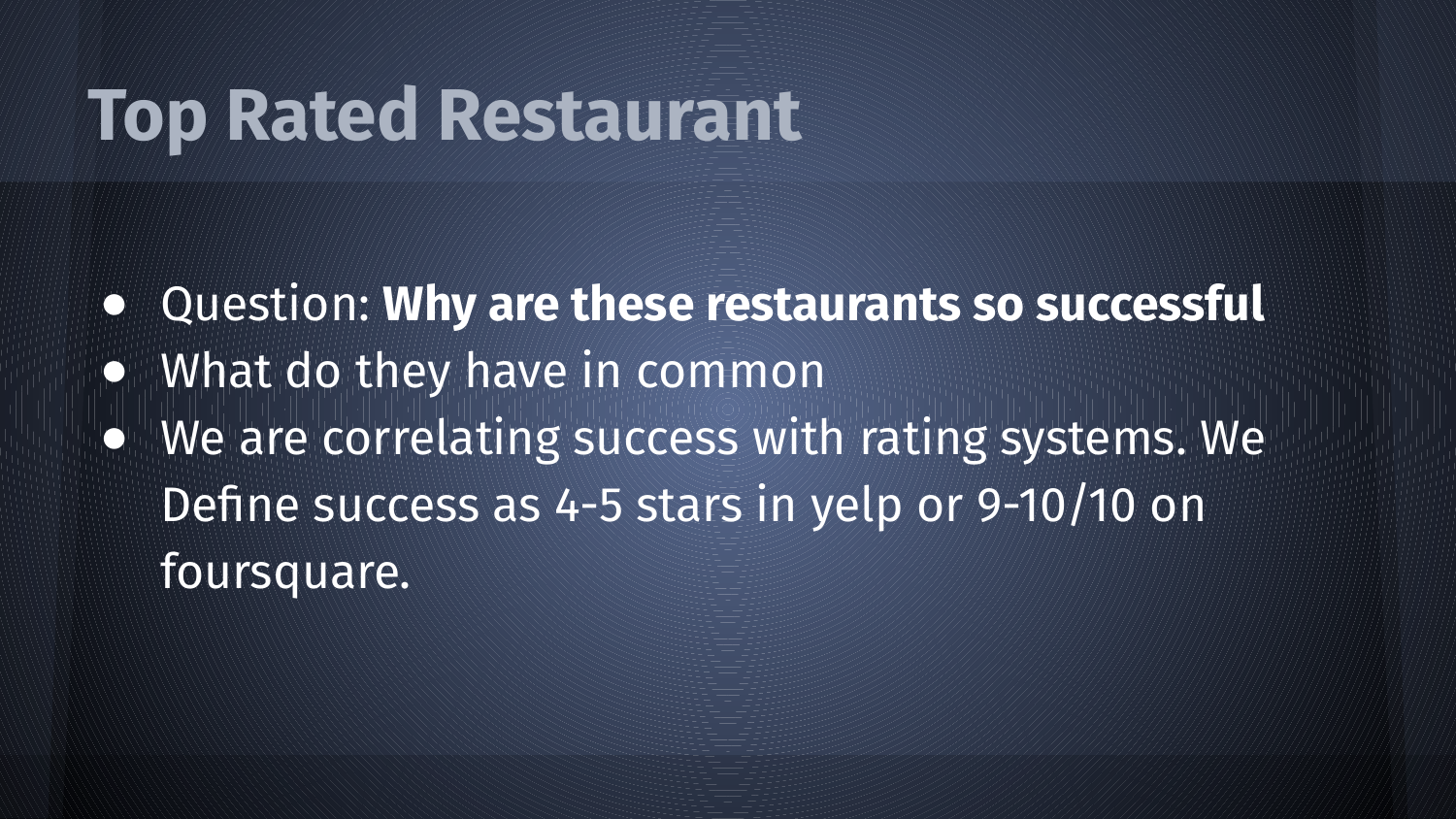

# Top Rated Restaurant

Question: Why are these restaurants so successful
What do they have in common
We are correlating success with rating systems. We Define success as 4-5 stars in yelp or 9-10/10 on foursquare.